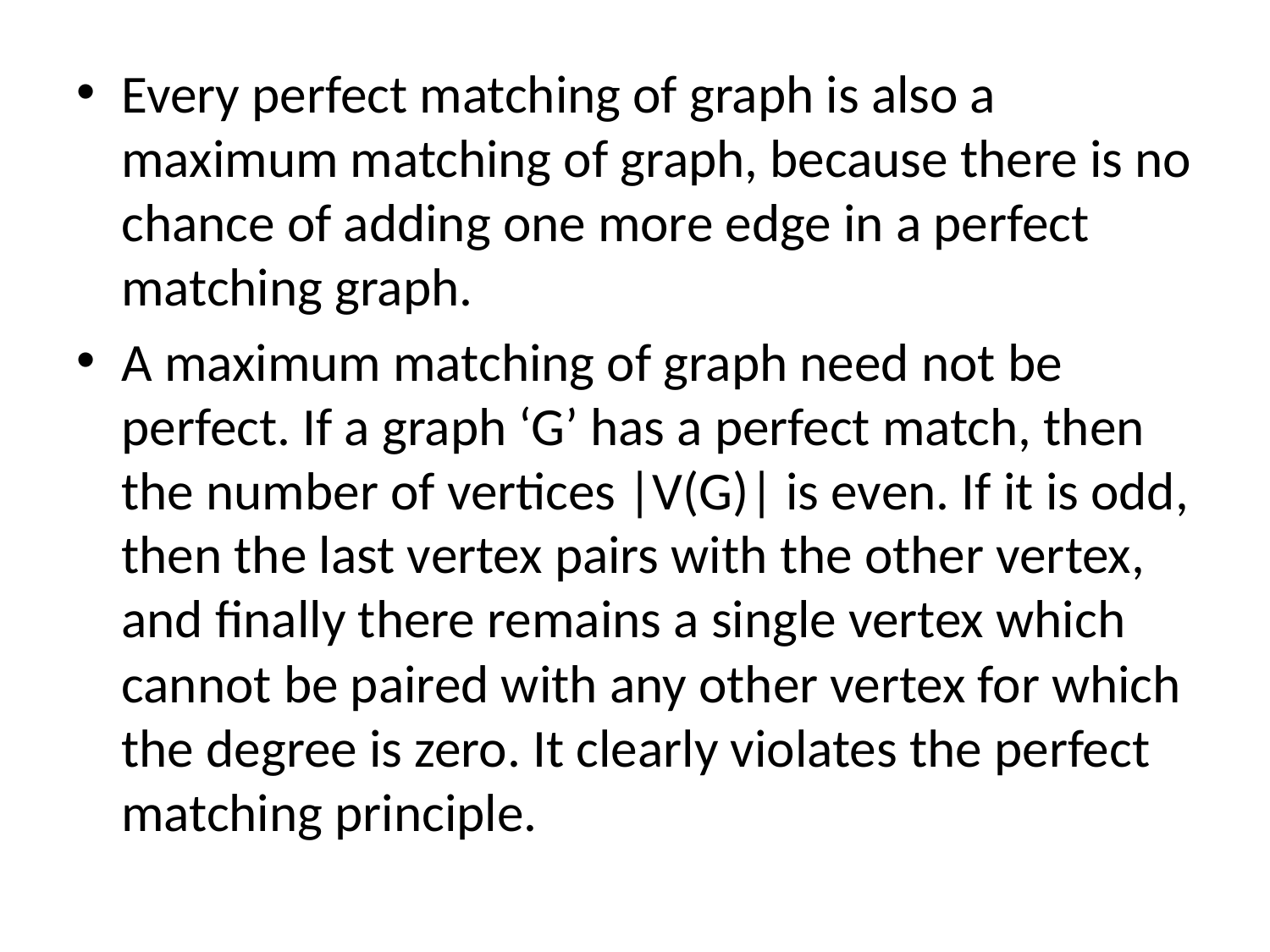

Every perfect matching of graph is also a maximum matching of graph, because there is no chance of adding one more edge in a perfect matching graph.
A maximum matching of graph need not be perfect. If a graph ‘G’ has a perfect match, then the number of vertices |V(G)| is even. If it is odd, then the last vertex pairs with the other vertex, and finally there remains a single vertex which cannot be paired with any other vertex for which the degree is zero. It clearly violates the perfect matching principle.